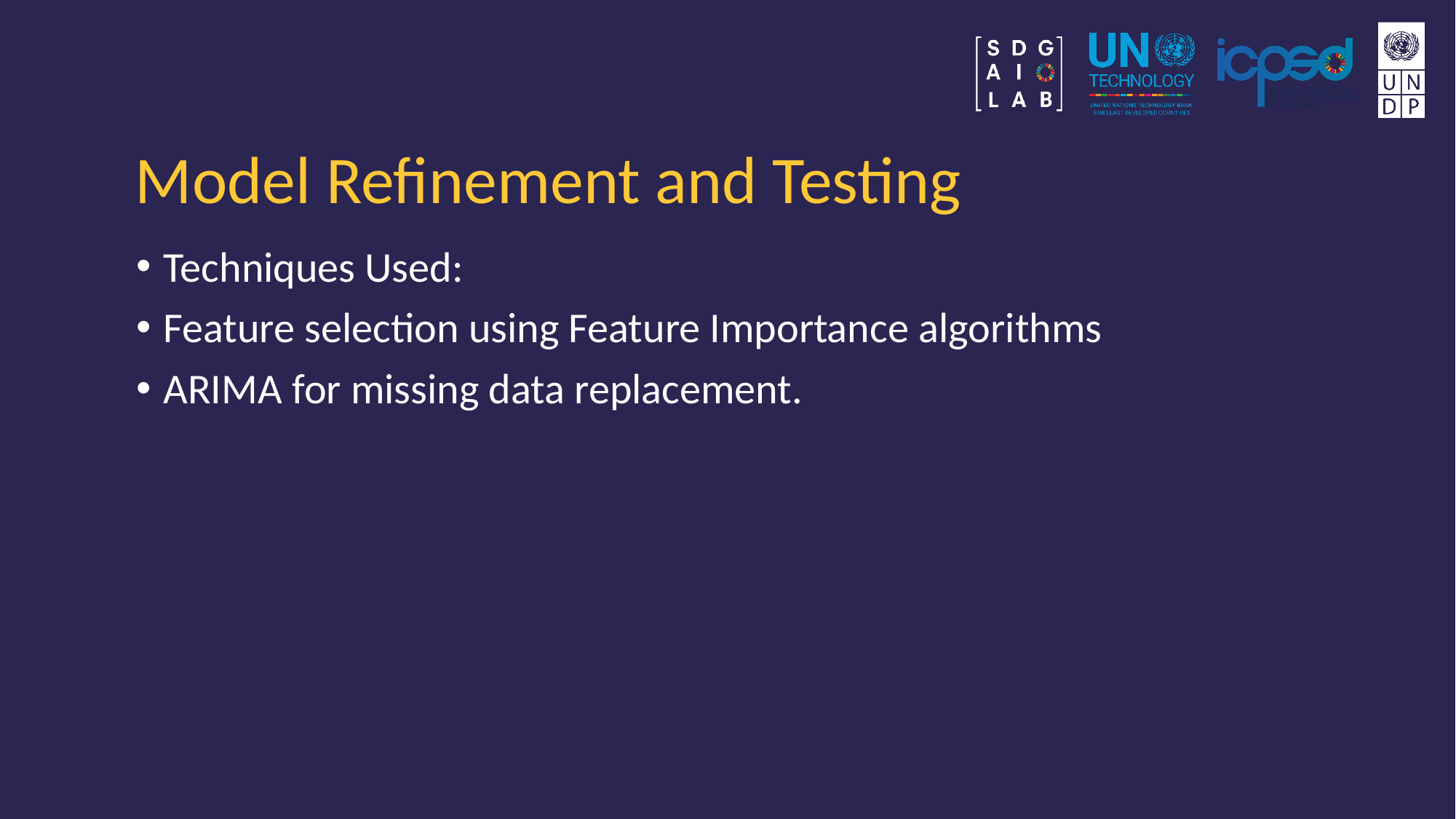

# Model Refinement and Testing
Techniques Used:
Feature selection using Feature Importance algorithms
ARIMA for missing data replacement.